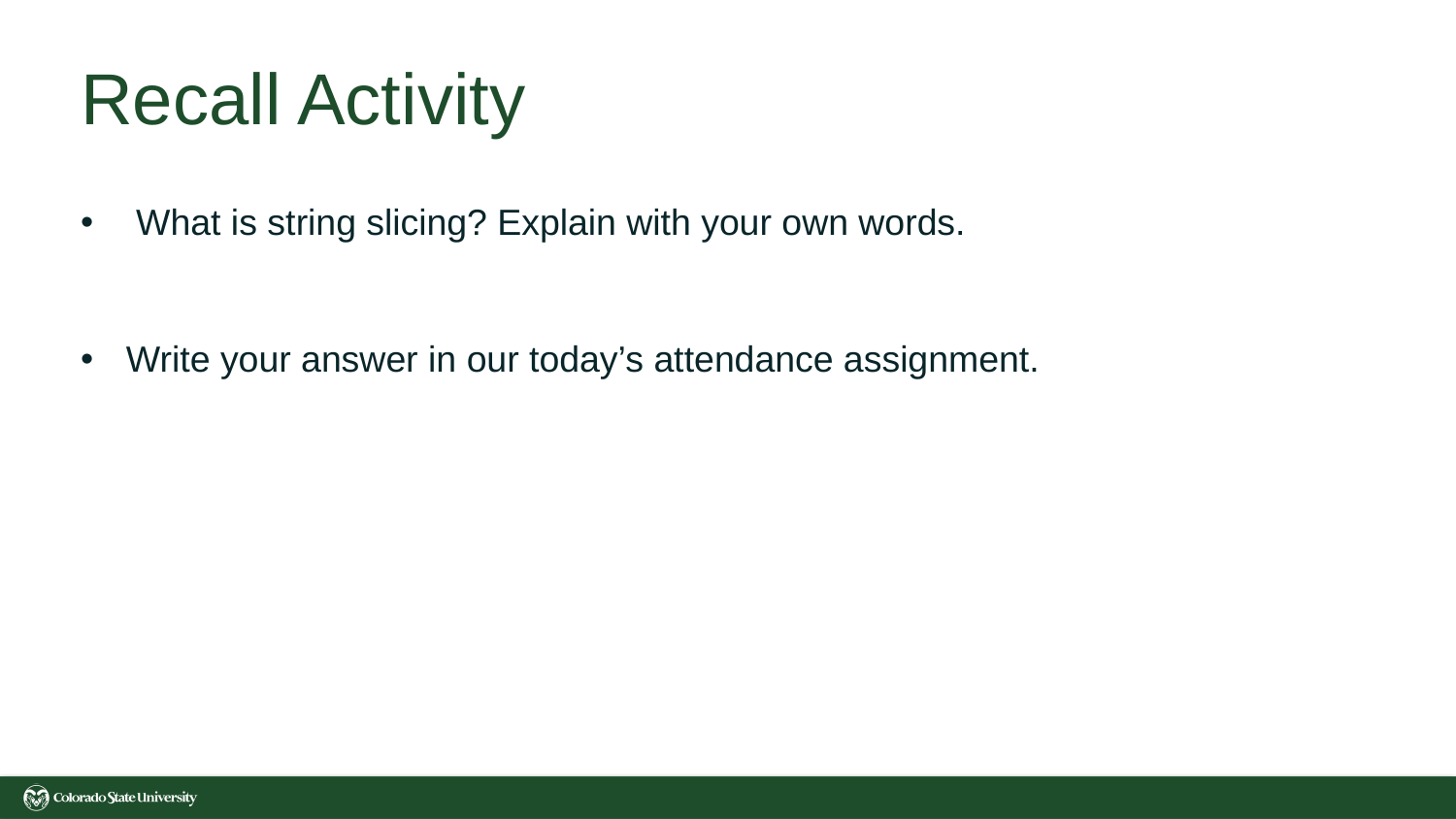

# Recall Activity
What is string slicing? Explain with your own words.

Write your answer in our today’s attendance assignment.